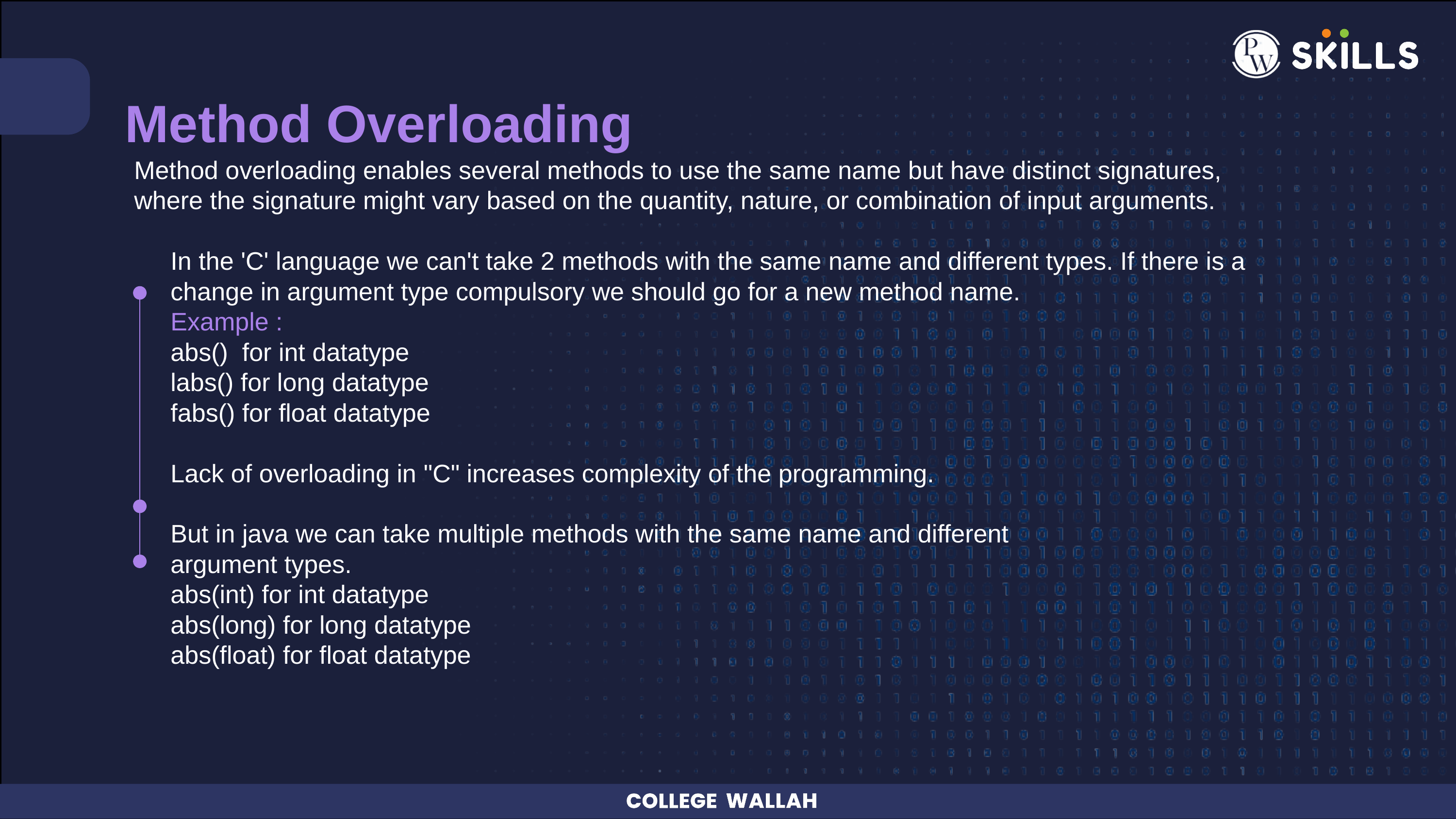

Method Overloading
Method overloading enables several methods to use the same name but have distinct signatures, where the signature might vary based on the quantity, nature, or combination of input arguments.

In the 'C' language we can't take 2 methods with the same name and different types. If there is a change in argument type compulsory we should go for a new method name.
Example :
abs()  for int datatype
labs() for long datatype
fabs() for float datatype

Lack of overloading in "C" increases complexity of the programming.

But in java we can take multiple methods with the same name and different
argument types.
abs(int) for int datatype
abs(long) for long datatype
abs(float) for float datatype